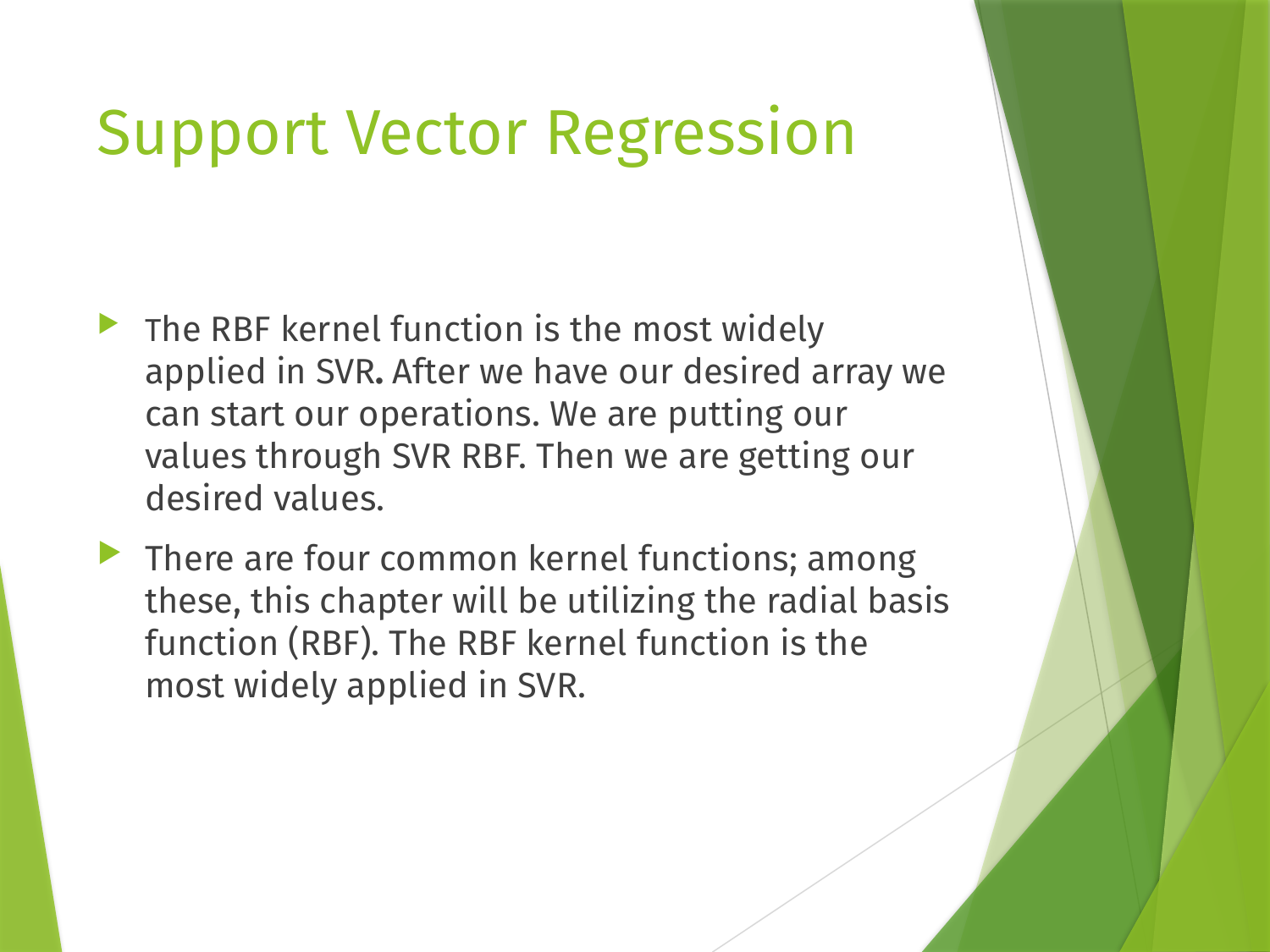

# Support Vector Regression
The RBF kernel function is the most widely applied in SVR. After we have our desired array we can start our operations. We are putting our values through SVR RBF. Then we are getting our desired values.
There are four common kernel functions; among these, this chapter will be utilizing the radial basis function (RBF). The RBF kernel function is the most widely applied in SVR.